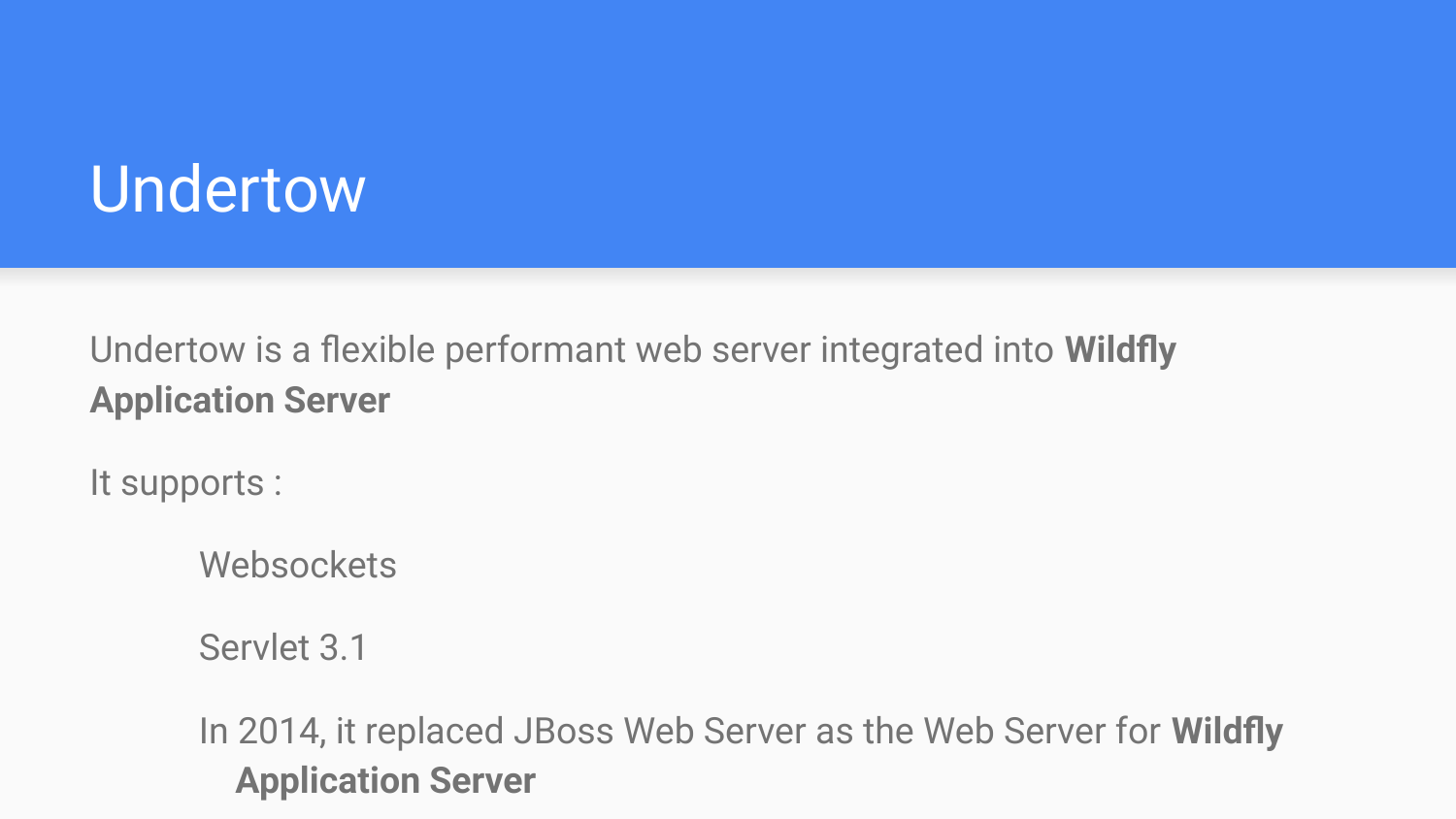

# Undertow
Undertow is a flexible performant web server integrated into Wildfly Application Server
It supports :
Websockets
Servlet 3.1
In 2014, it replaced JBoss Web Server as the Web Server for Wildfly Application Server